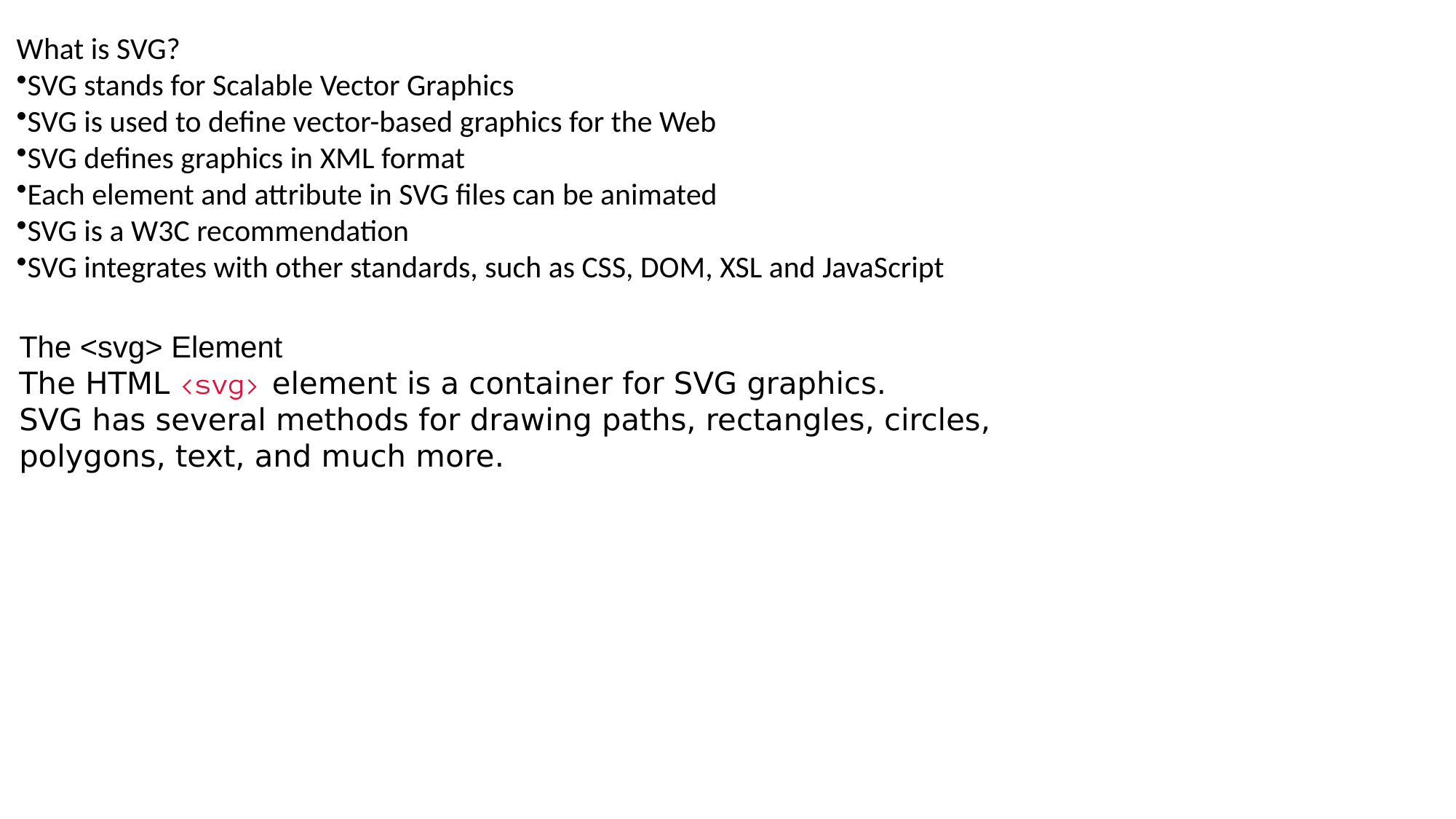

What is SVG?
SVG stands for Scalable Vector Graphics
SVG is used to define vector-based graphics for the Web
SVG defines graphics in XML format
Each element and attribute in SVG files can be animated
SVG is a W3C recommendation
SVG integrates with other standards, such as CSS, DOM, XSL and JavaScript

The <svg> Element
The HTML <svg> element is a container for SVG graphics.
SVG has several methods for drawing paths, rectangles, circles, polygons, text, and much more.